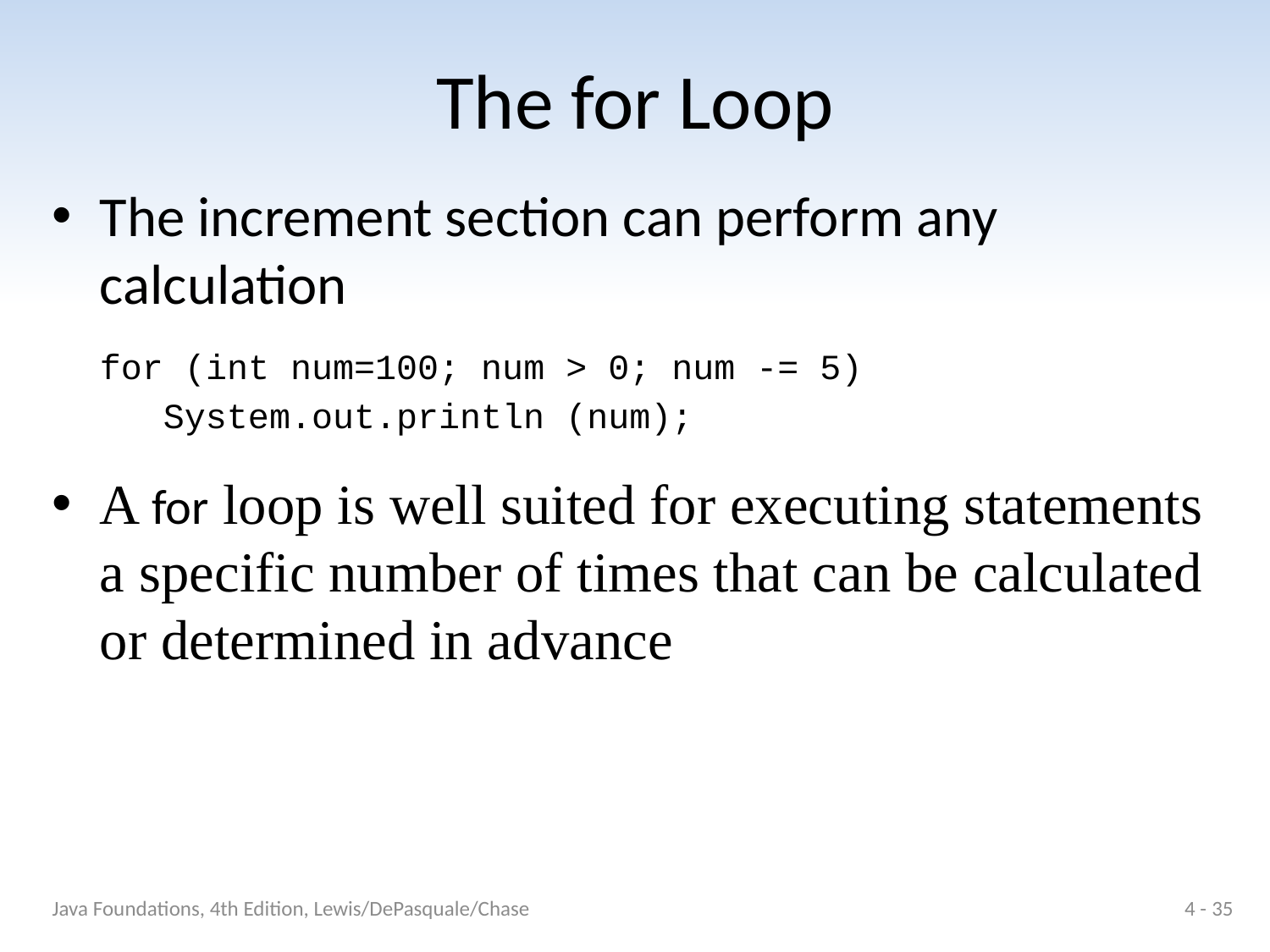

# The for Loop
The increment section can perform any calculation
	for (int num=100; num > 0; num -= 5)
	   System.out.println (num);
A for loop is well suited for executing statements a specific number of times that can be calculated or determined in advance
Java Foundations, 4th Edition, Lewis/DePasquale/Chase
4 - 35